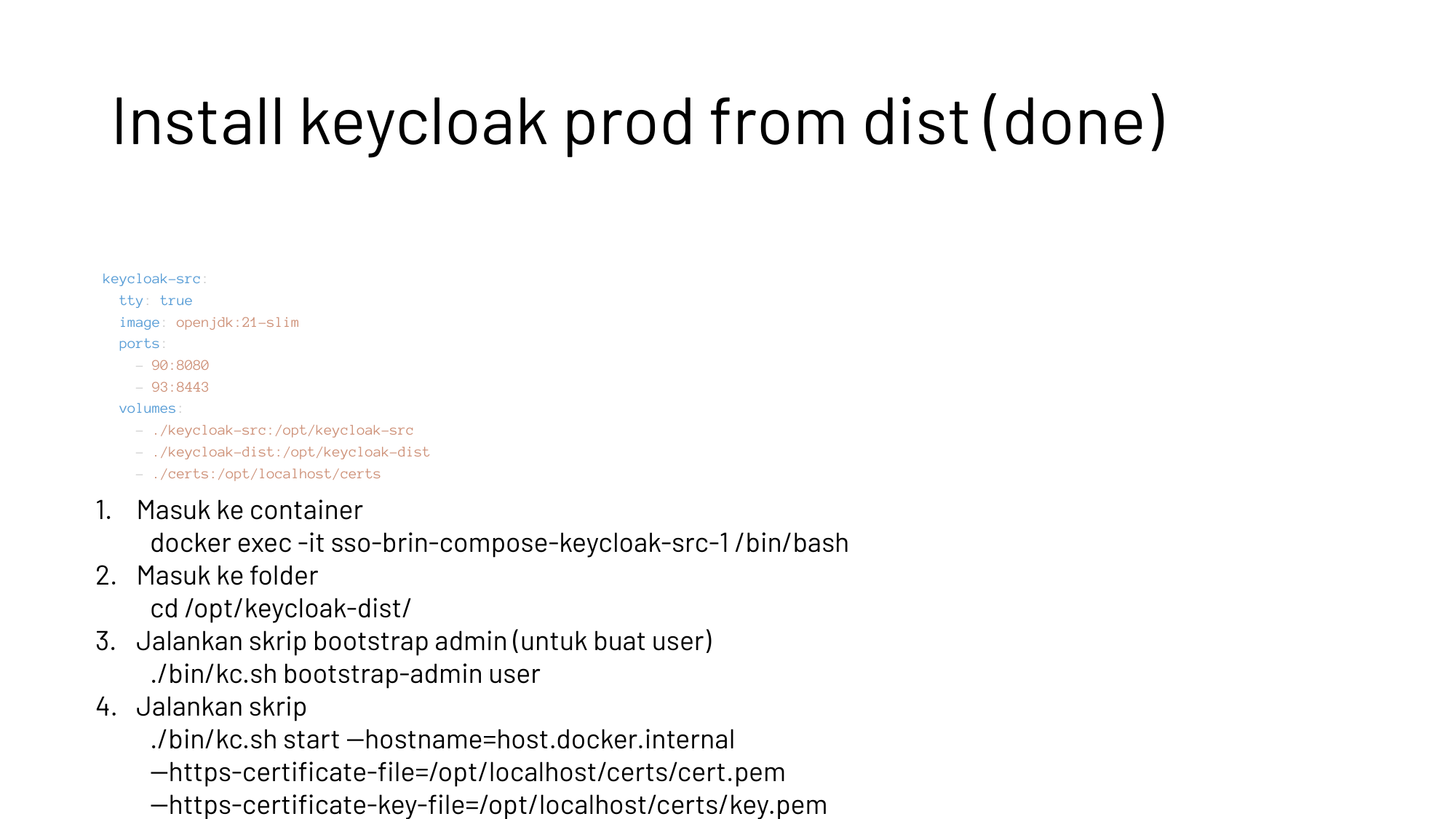

# Install keycloak prod from dist (done)
  keycloak-src:
    tty: true
    image: openjdk:21-slim
    ports:
      - 90:8080
      - 93:8443
    volumes:
      - ./keycloak-src:/opt/keycloak-src
      - ./keycloak-dist:/opt/keycloak-dist
      - ./certs:/opt/localhost/certs
Masuk ke container
docker exec -it sso-brin-compose-keycloak-src-1 /bin/bash
Masuk ke folder
cd /opt/keycloak-dist/
Jalankan skrip bootstrap admin (untuk buat user)
./bin/kc.sh bootstrap-admin user
Jalankan skrip
./bin/kc.sh start --hostname=host.docker.internal --https-certificate-file=/opt/localhost/certs/cert.pem --https-certificate-key-file=/opt/localhost/certs/key.pem